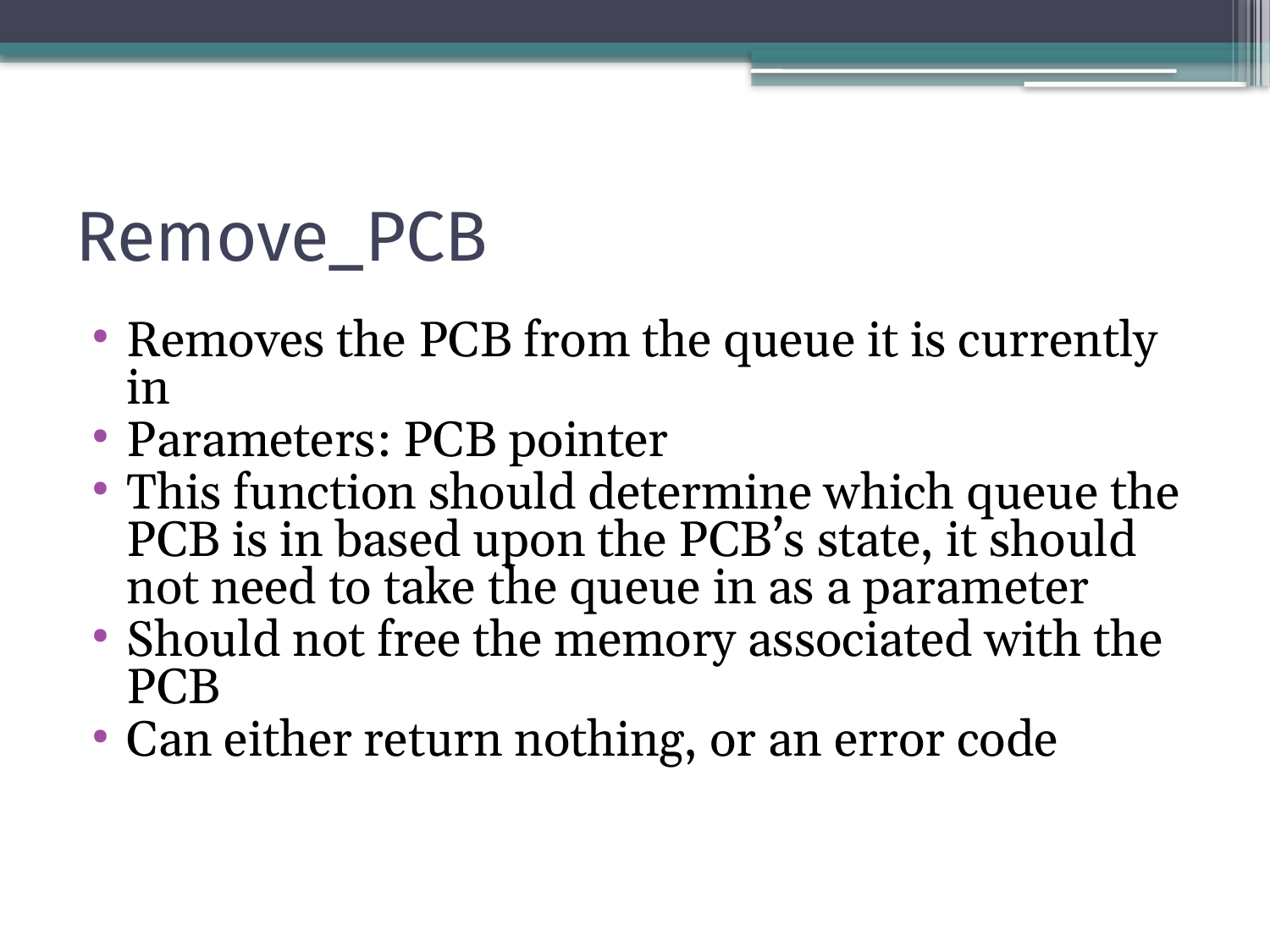

# Remove_PCB
Removes the PCB from the queue it is currently in
Parameters: PCB pointer
This function should determine which queue the PCB is in based upon the PCB’s state, it should not need to take the queue in as a parameter
Should not free the memory associated with the PCB
Can either return nothing, or an error code